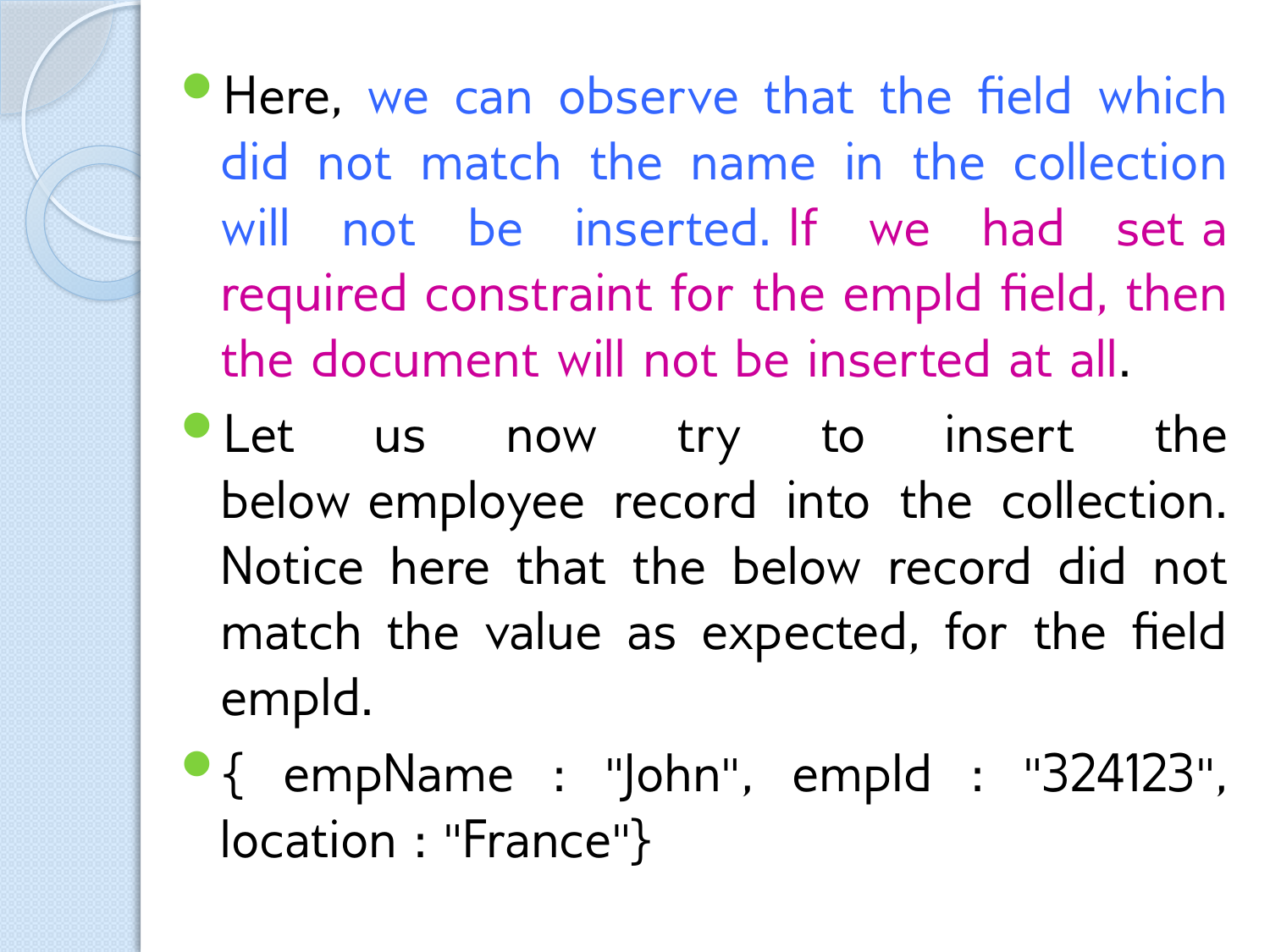

Here, we can observe that the field which did not match the name in the collection will not be inserted. If we had set a required constraint for the empId field, then the document will not be inserted at all.
Let us now try to insert the below employee record into the collection. Notice here that the below record did not match the value as expected, for the field empId.
{ empName : "John", empId : "324123", location : "France"}